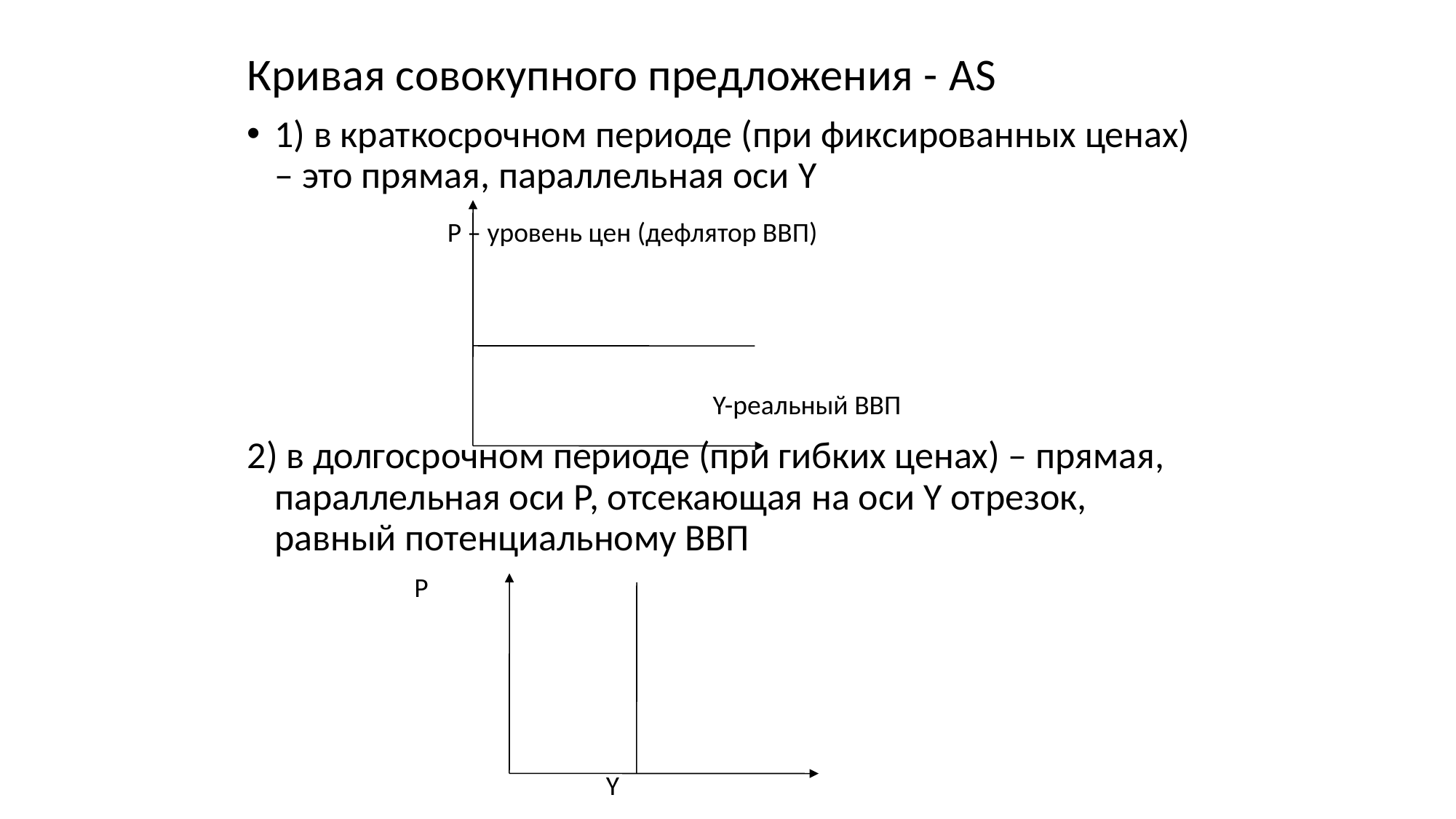

# Кривая совокупного предложения - AS
1) в краткосрочном периоде (при фиксированных ценах) – это прямая, параллельная оси Y

2) в долгосрочном периоде (при гибких ценах) – прямая, параллельная оси Р, отсекающая на оси Y отрезок, равный потенциальному ВВП
                           Р

                                                          Y

P – уровень цен (дефлятор ВВП)

Y-реальный ВВП